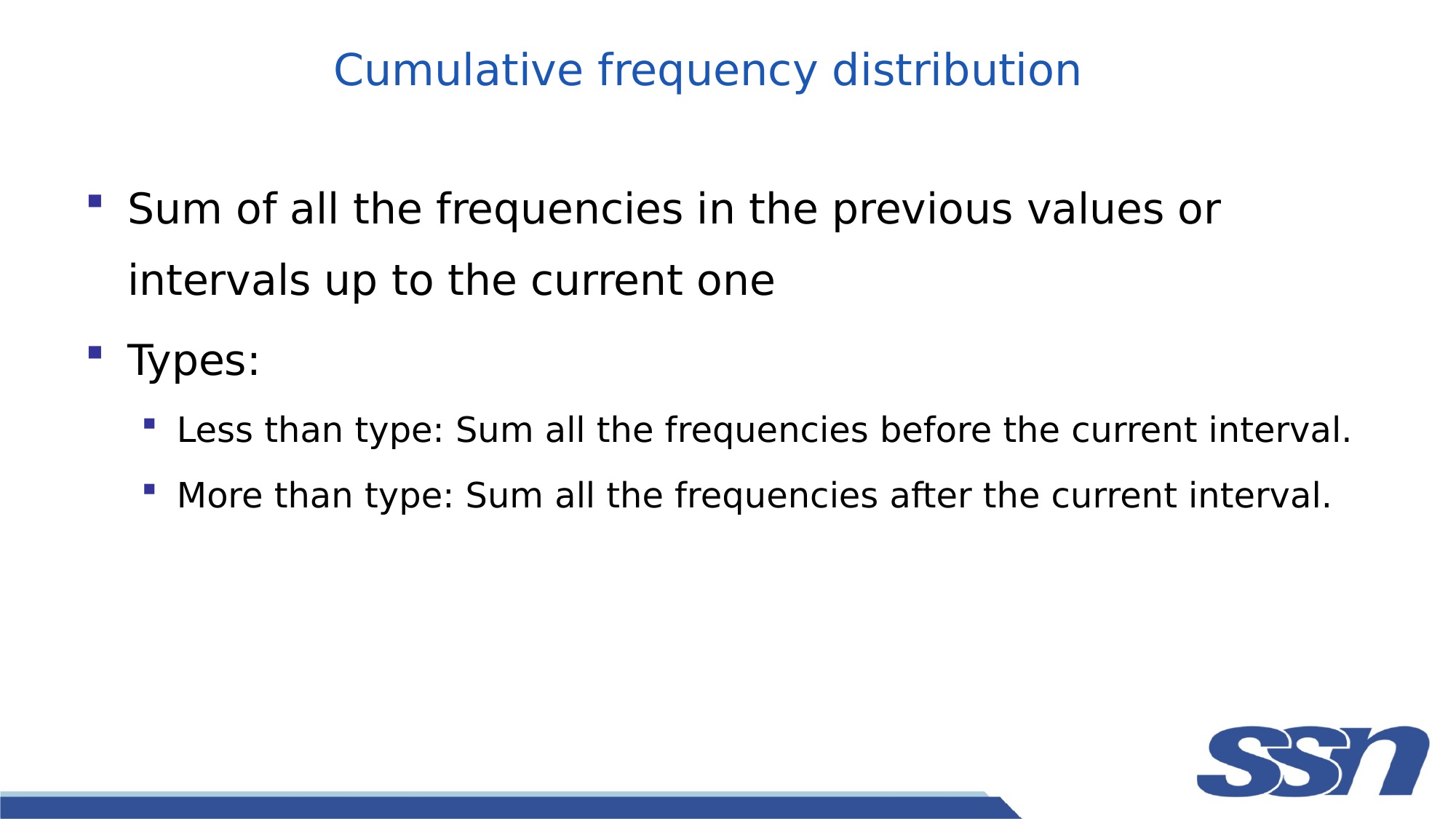

# Cumulative frequency distribution
Sum of all the frequencies in the previous values or intervals up to the current one
Types:
Less than type: Sum all the frequencies before the current interval.
More than type: Sum all the frequencies after the current interval.